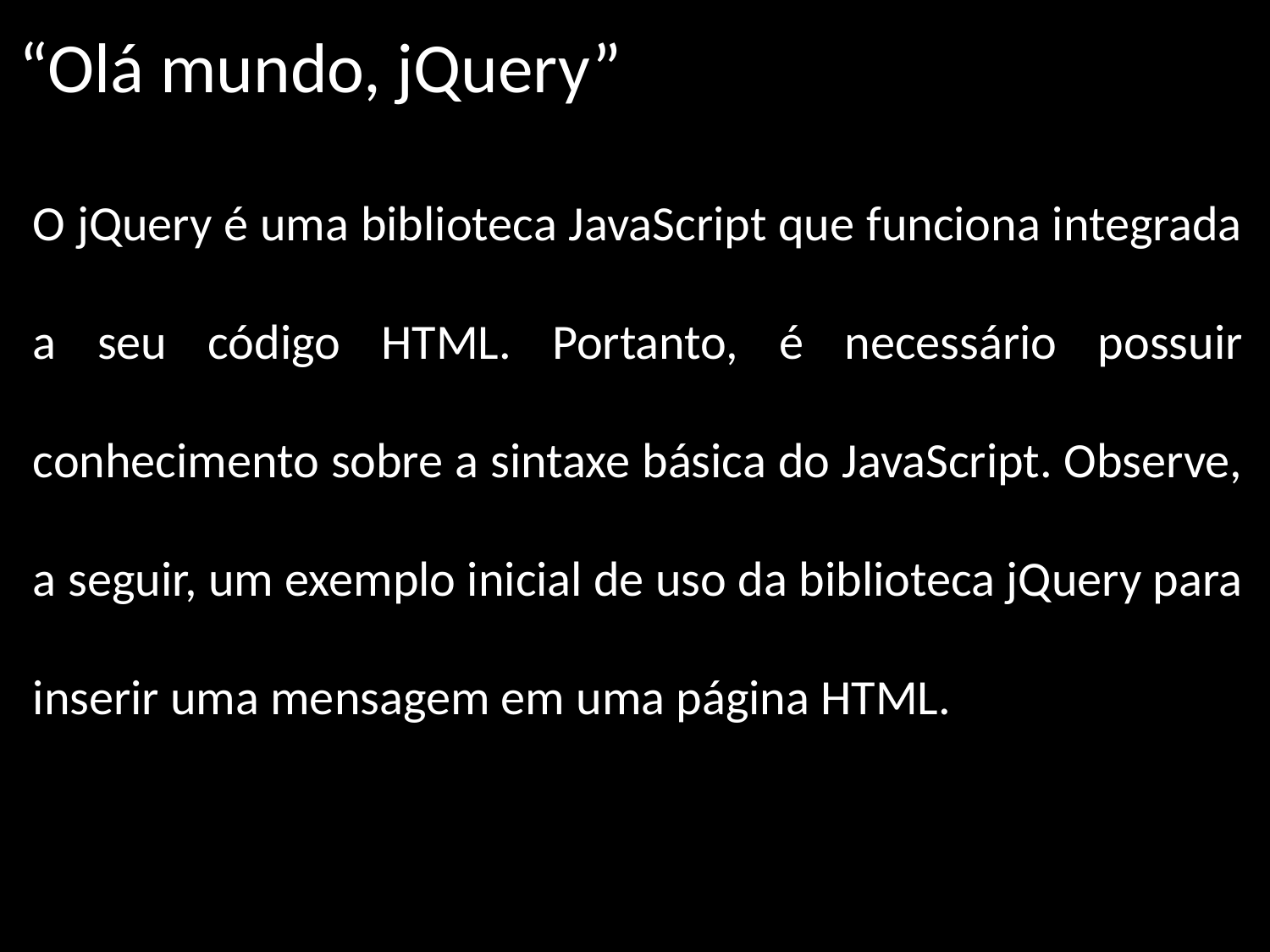

“Olá mundo, jQuery”
O jQuery é uma biblioteca JavaScript que funciona integrada a seu código HTML. Portanto, é necessário possuir conhecimento sobre a sintaxe básica do JavaScript. Observe, a seguir, um exemplo inicial de uso da biblioteca jQuery para inserir uma mensagem em uma página HTML.